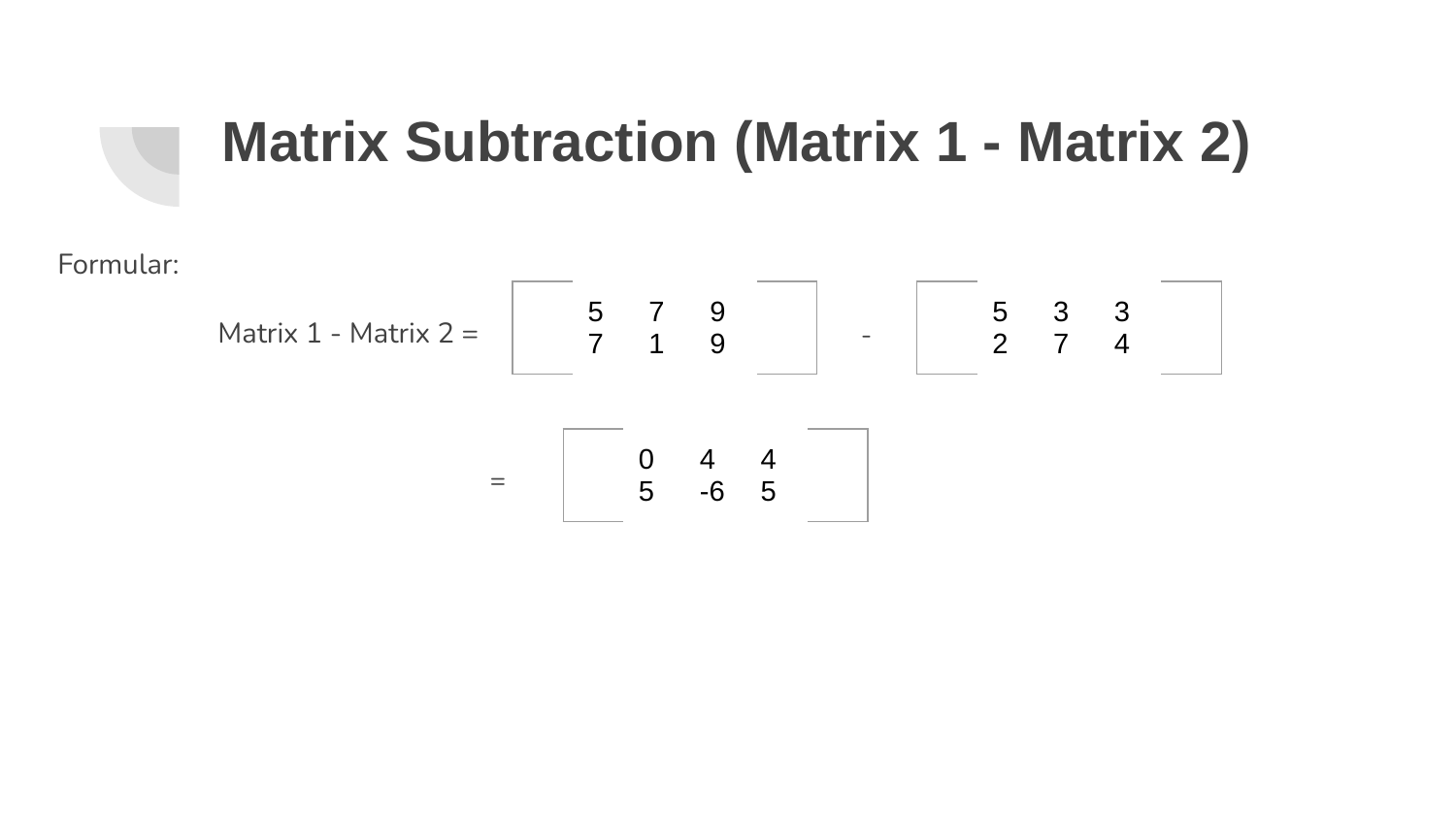

# Matrix Subtraction (Matrix 1 - Matrix 2)

Formular:
                      Matrix 1 - Matrix 2 =

|  | 5 7 | 7 1 | 9 9 |  |
| --- | --- | --- | --- | --- |
|  | 5 2 | 3 7 | 3 4 |  |
| --- | --- | --- | --- | --- |
-
|  | 0 5 | 4 -6 | 4 5 |  |
| --- | --- | --- | --- | --- |
=